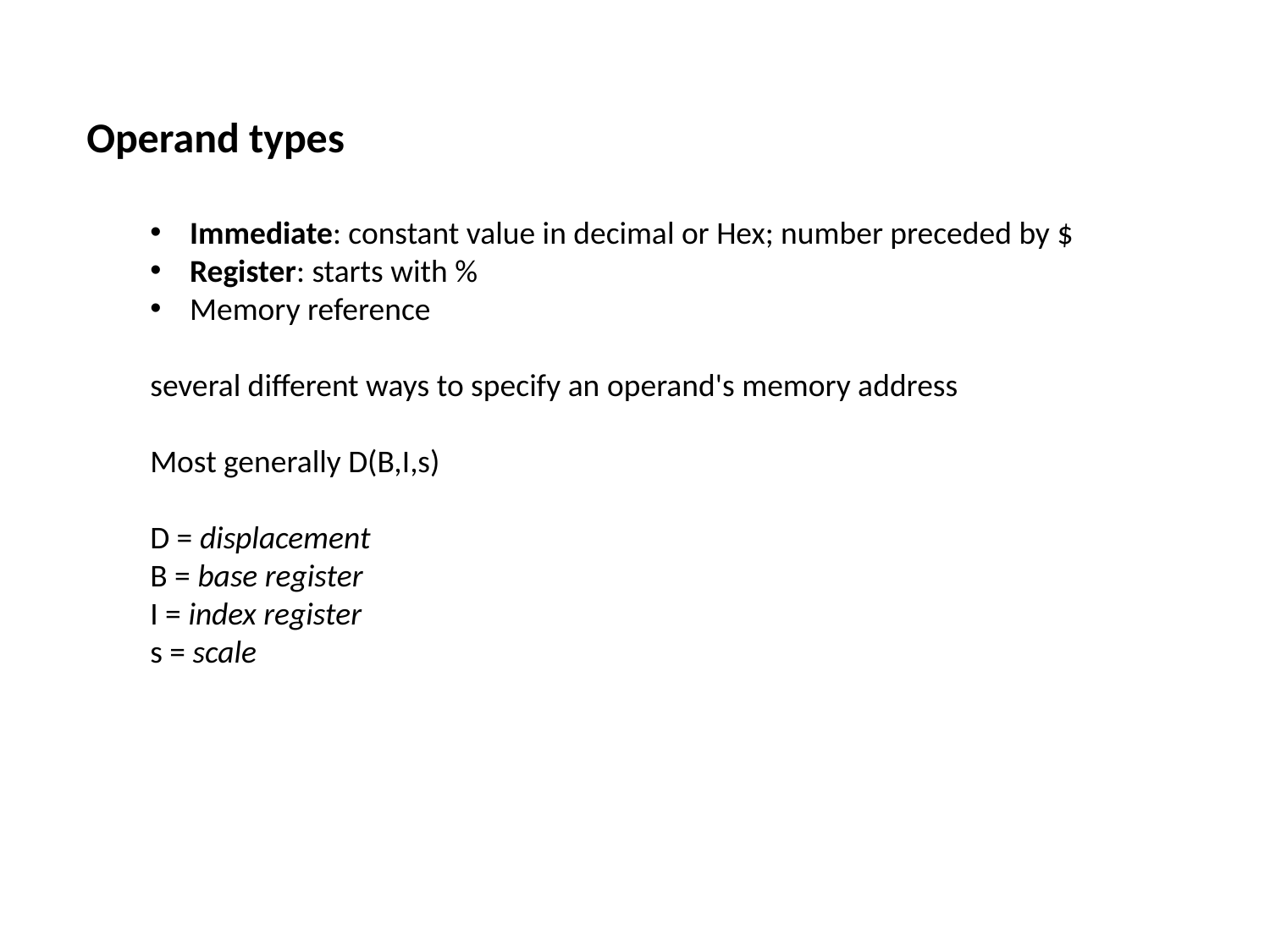

Operand types

Immediate: constant value in decimal or Hex; number preceded by $
Register: starts with %
Memory reference

several different ways to specify an operand's memory address

Most generally D(B,I,s)

D = displacement
B = base register
I = index register
s = scale